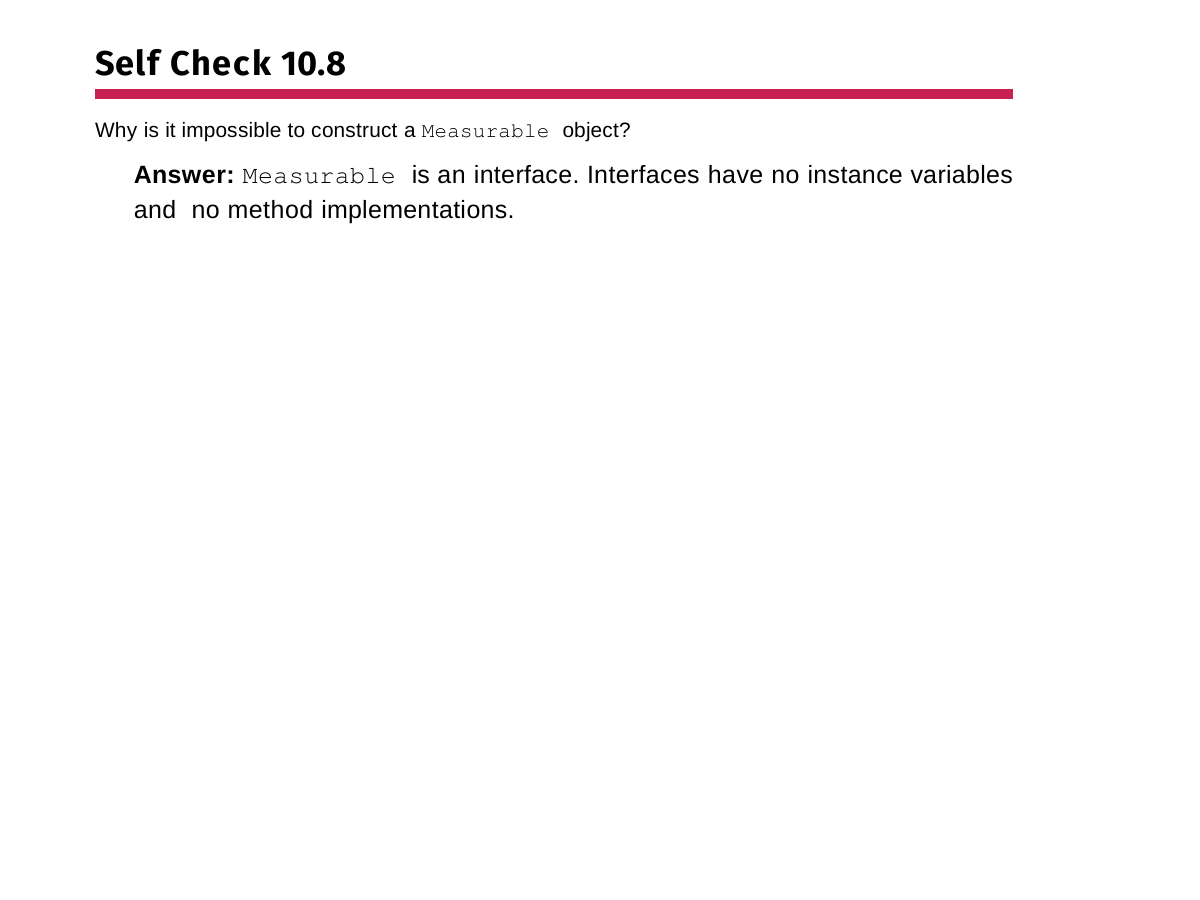

# Self Check 10.8
Why is it impossible to construct a Measurable object?
Answer: Measurable is an interface. Interfaces have no instance variables and  no method implementations.